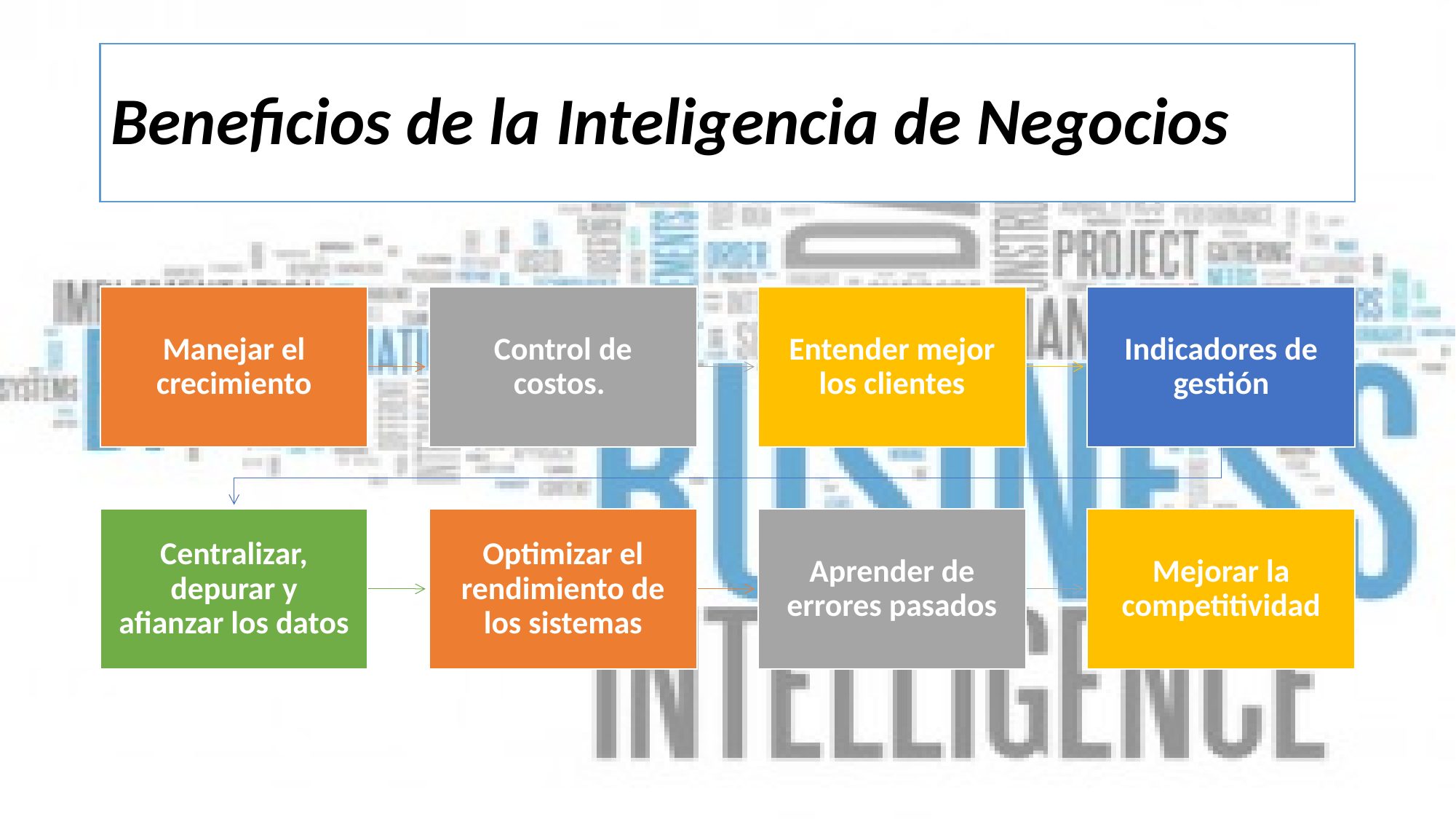

# Beneficios de la Inteligencia de Negocios

Manejar el crecimiento

Control de costos.

Entender mejor los clientes

Indicadores de gestión

Centralizar, depurar y afianzar los datos

Optimizar el rendimiento de los sistemas

Aprender de errores pasados
Mejorar la competitividad